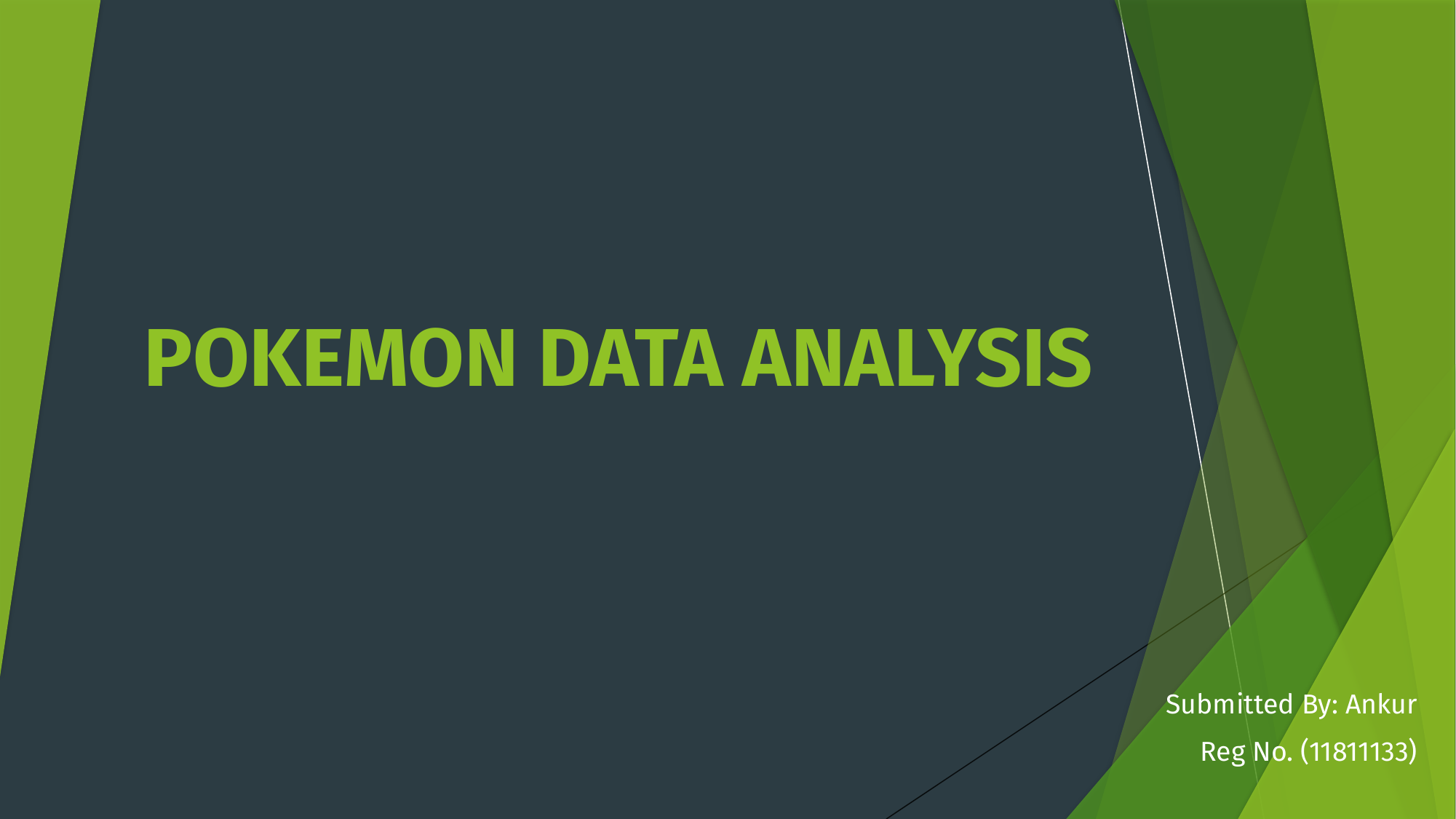

POKEMON DATA ANALYSIS
Submitted By: Ankur
Reg No. (11811133)